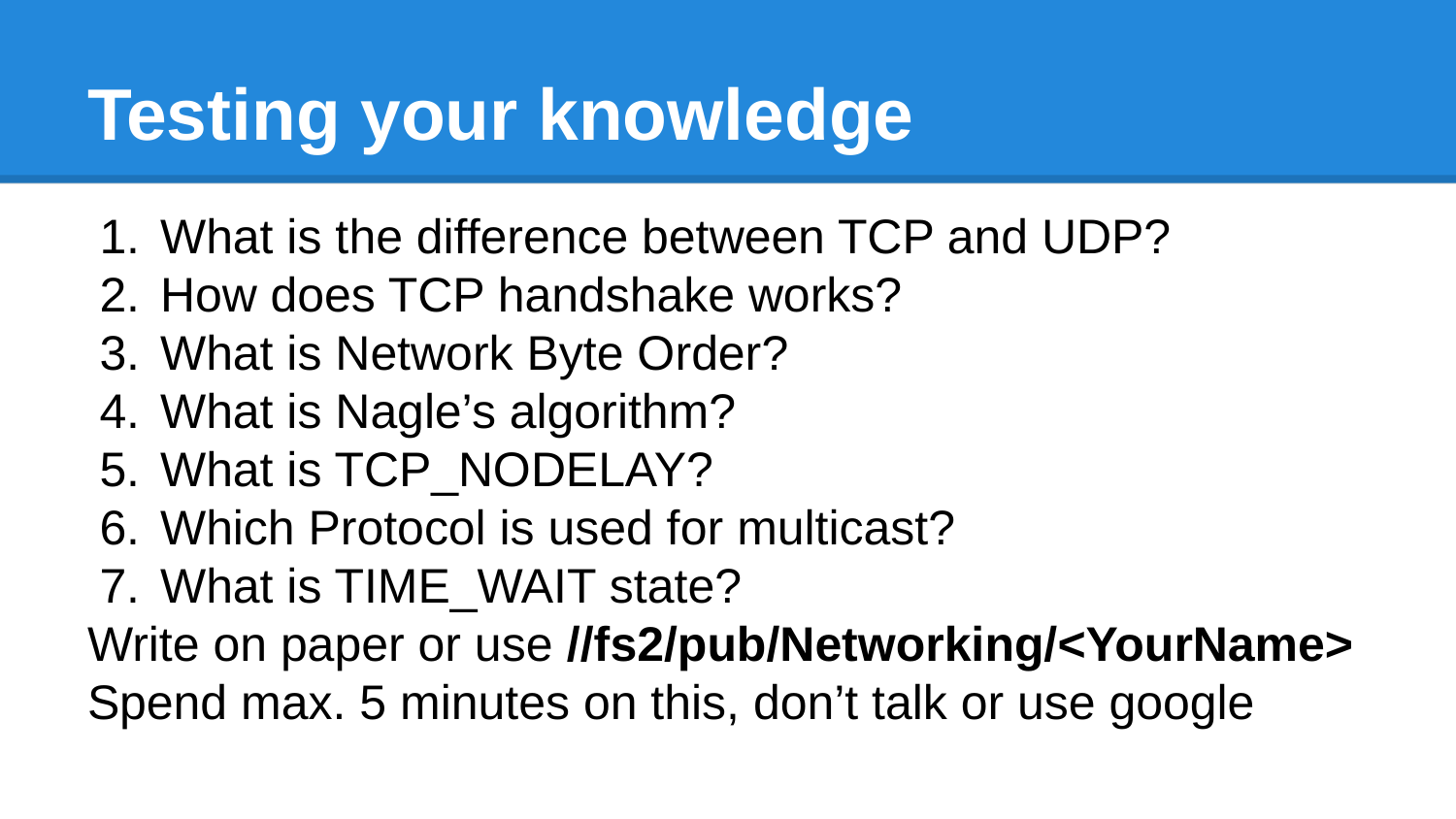

# Testing your knowledge
What is the difference between TCP and UDP?
How does TCP handshake works?
What is Network Byte Order?
What is Nagle’s algorithm?
What is TCP_NODELAY?
Which Protocol is used for multicast?
What is TIME_WAIT state?
Write on paper or use //fs2/pub/Networking/<YourName>
Spend max. 5 minutes on this, don’t talk or use google